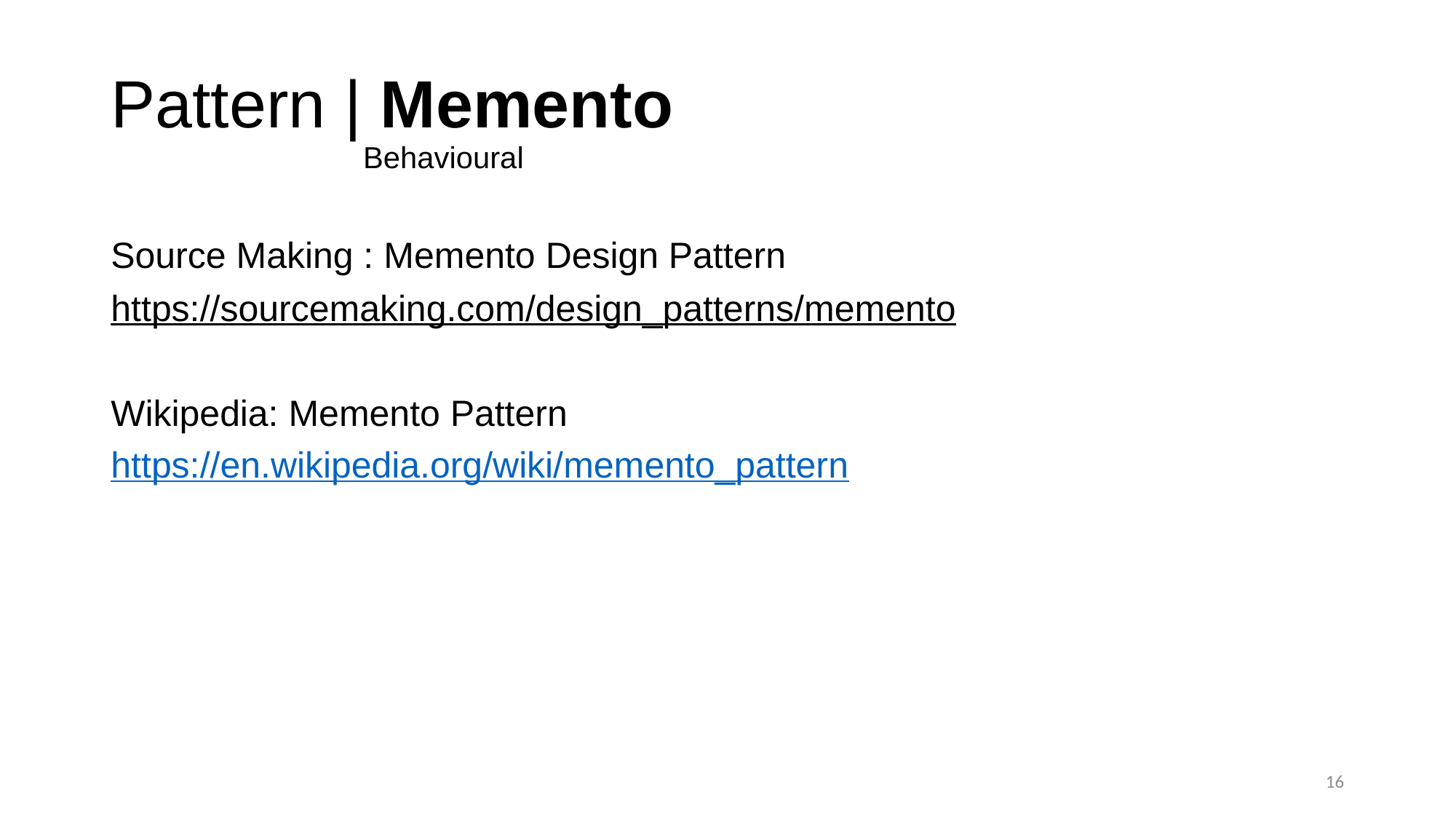

# Pattern | Memento Behavioural
Source Making : Memento Design Pattern
https://sourcemaking.com/design_patterns/memento

Wikipedia: Memento Pattern
https://en.wikipedia.org/wiki/memento_pattern
16